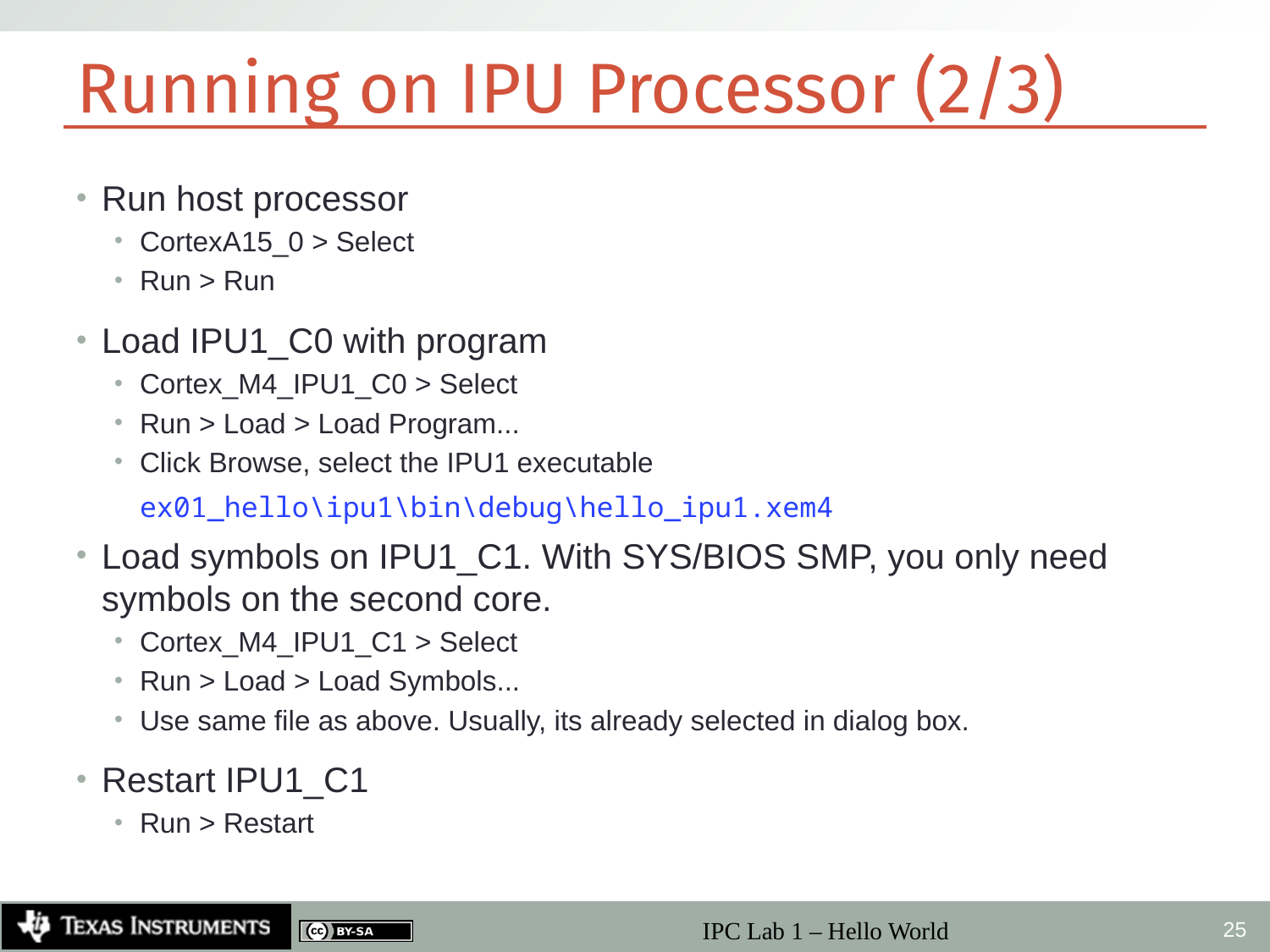

# Running on IPU Processor (2/3)
Run host processor
CortexA15_0 > Select
Run > Run
Load IPU1_C0 with program
Cortex_M4_IPU1_C0 > Select
Run > Load > Load Program...
Click Browse, select the IPU1 executable
ex01_hello\ipu1\bin\debug\hello_ipu1.xem4
Load symbols on IPU1_C1. With SYS/BIOS SMP, you only need symbols on the second core.
Cortex_M4_IPU1_C1 > Select
Run > Load > Load Symbols...
Use same file as above. Usually, its already selected in dialog box.
Restart IPU1_C1
Run > Restart

25
IPC Lab 1 – Hello World